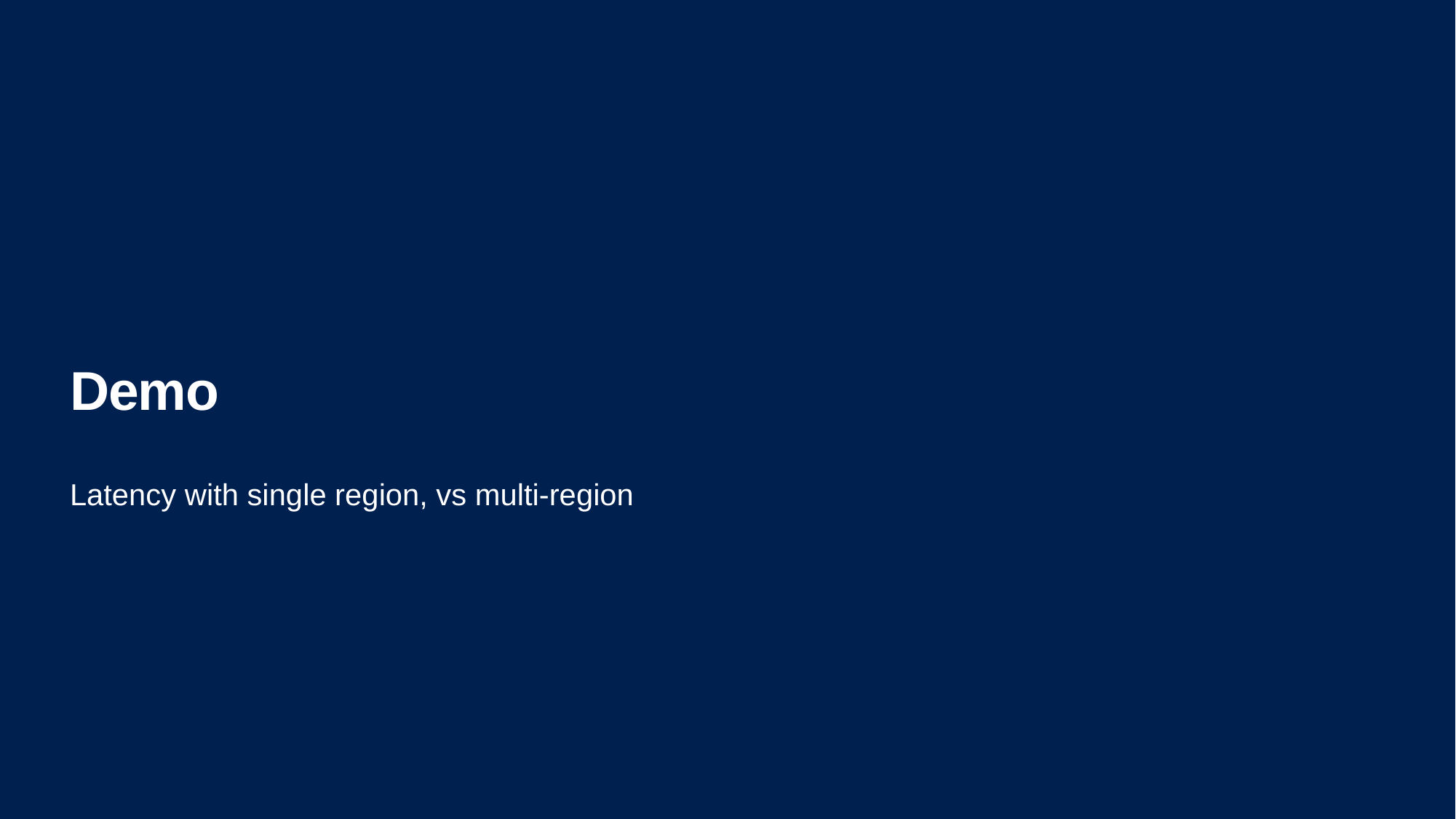

# Demo
Latency with single region, vs multi-region